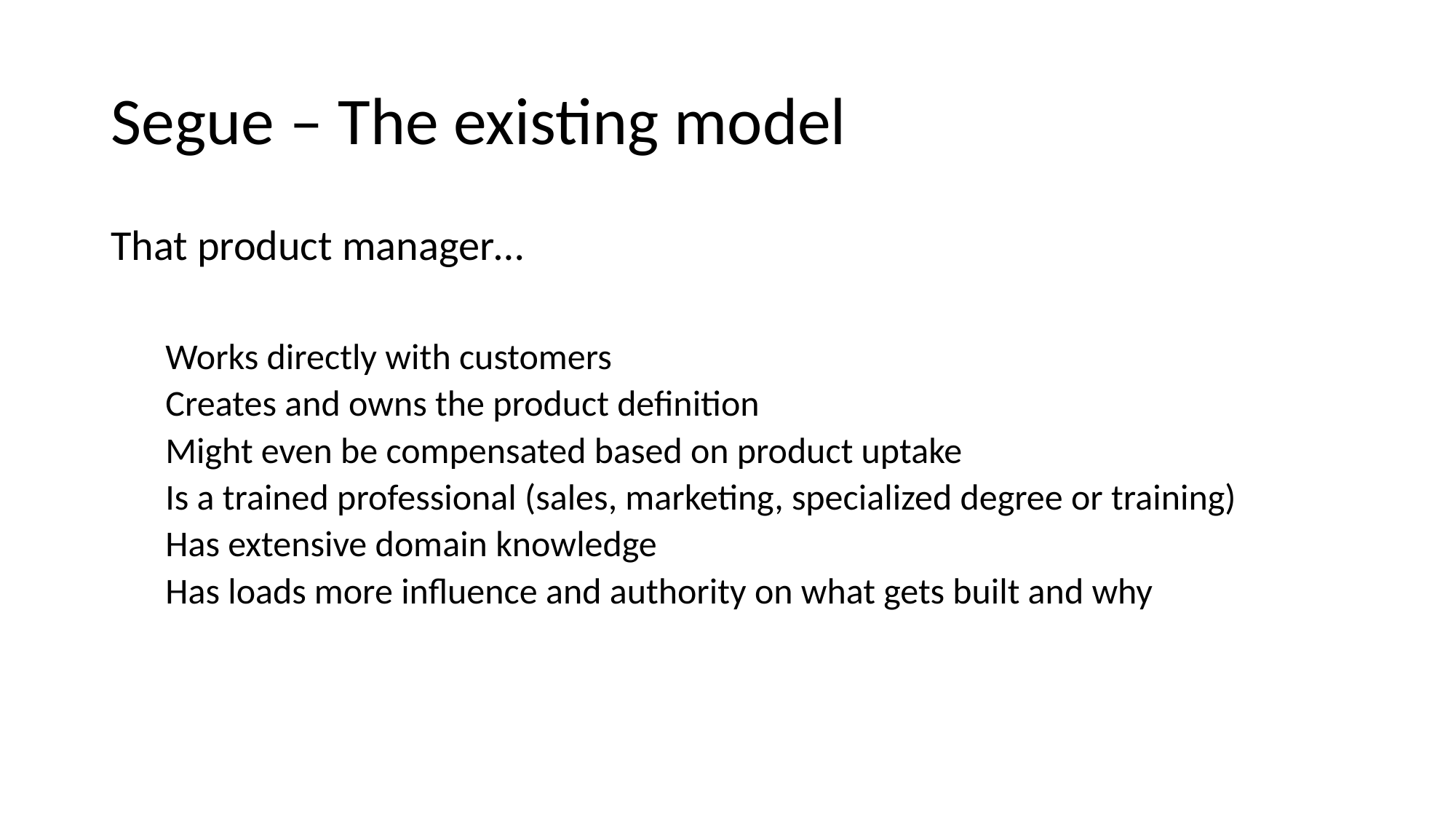

# Segue – The existing model
That product manager…

Works directly with customers
Creates and owns the product definition
Might even be compensated based on product uptake
Is a trained professional (sales, marketing, specialized degree or training)
Has extensive domain knowledge
Has loads more influence and authority on what gets built and why